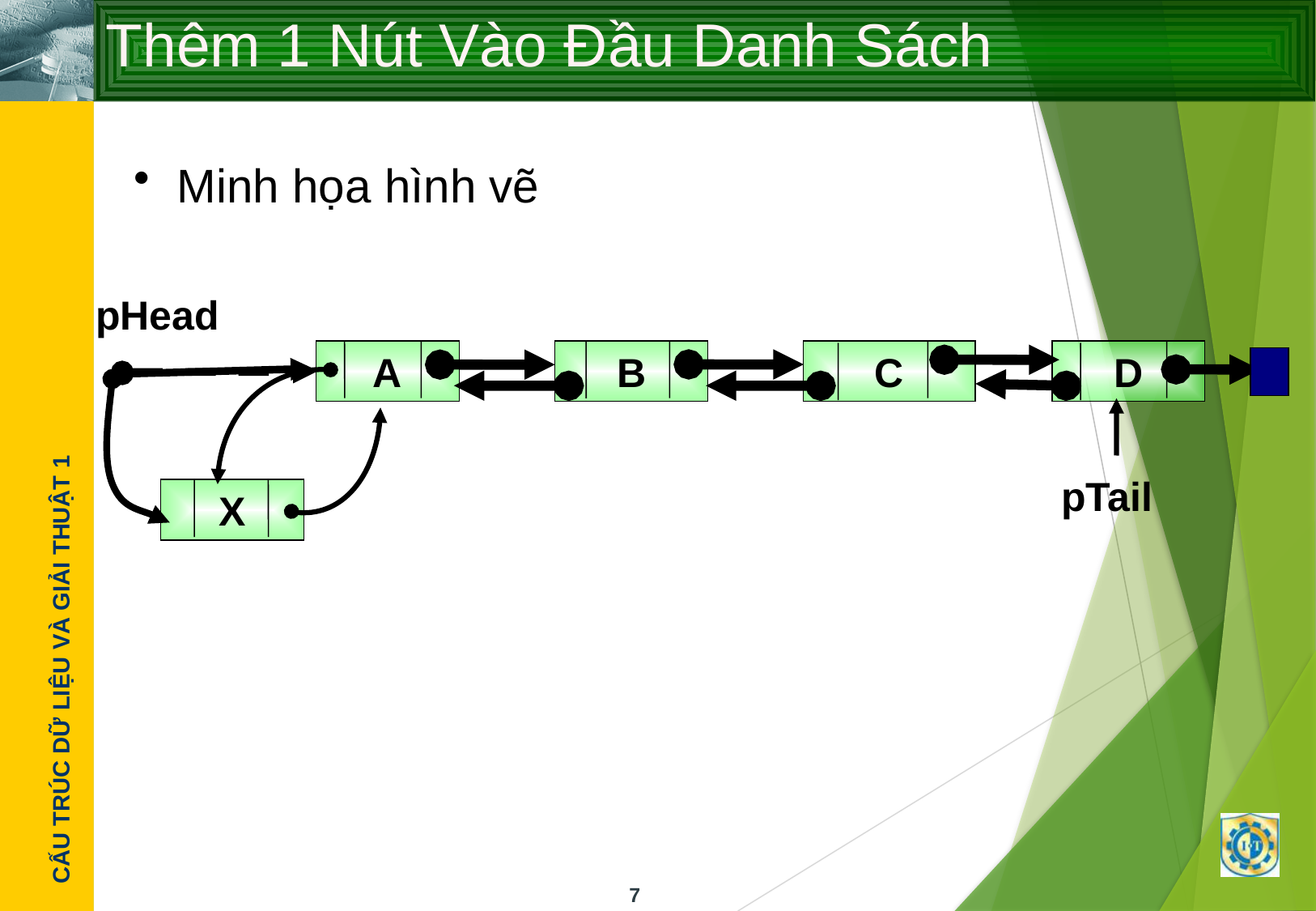

# Thêm 1 Nút Vào Đầu Danh Sách
  Minh họa hình vẽ
pHead
A

B

C

D

pTail
X